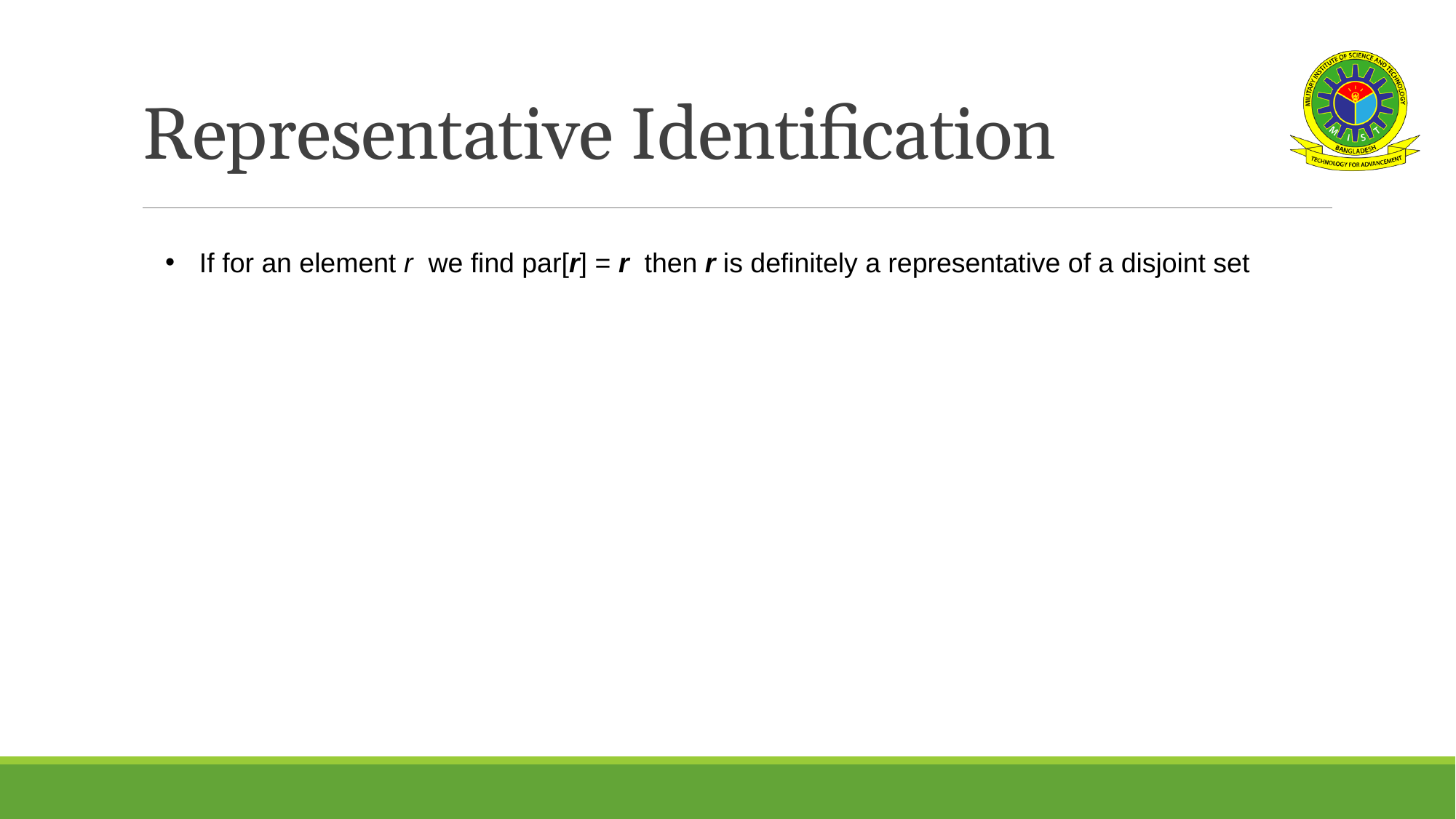

# Representative Identification
If for an element r  we find par[r] = r  then r is definitely a representative of a disjoint set